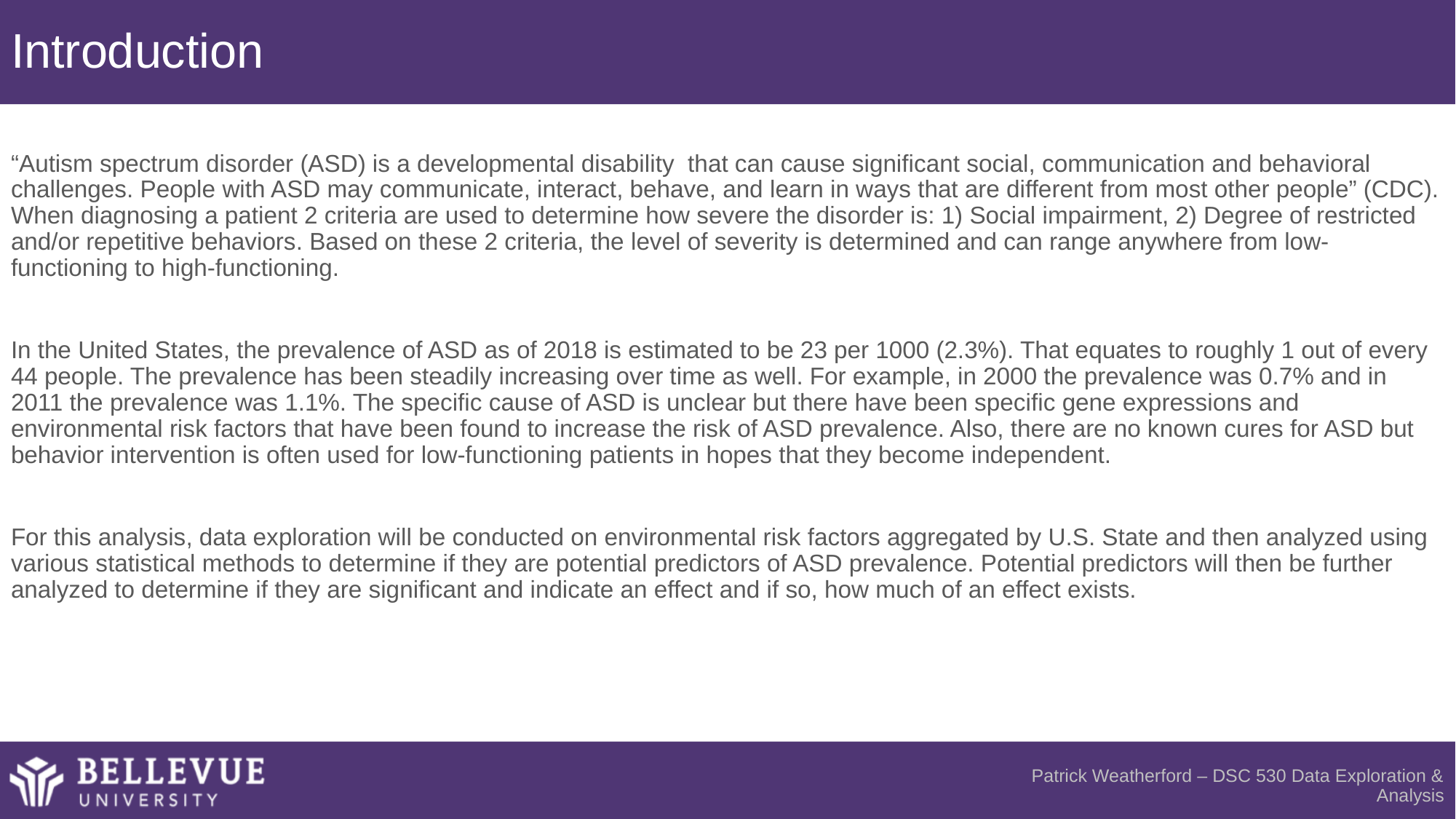

# Introduction

“Autism spectrum disorder (ASD) is a developmental disability  that can cause significant social, communication and behavioral challenges. People with ASD may communicate, interact, behave, and learn in ways that are different from most other people” (CDC). When diagnosing a patient 2 criteria are used to determine how severe the disorder is: 1) Social impairment, 2) Degree of restricted and/or repetitive behaviors. Based on these 2 criteria, the level of severity is determined and can range anywhere from low-functioning to high-functioning.

In the United States, the prevalence of ASD as of 2018 is estimated to be 23 per 1000 (2.3%). That equates to roughly 1 out of every 44 people. The prevalence has been steadily increasing over time as well. For example, in 2000 the prevalence was 0.7% and in 2011 the prevalence was 1.1%. The specific cause of ASD is unclear but there have been specific gene expressions and environmental risk factors that have been found to increase the risk of ASD prevalence. Also, there are no known cures for ASD but behavior intervention is often used for low-functioning patients in hopes that they become independent.

For this analysis, data exploration will be conducted on environmental risk factors aggregated by U.S. State and then analyzed using various statistical methods to determine if they are potential predictors of ASD prevalence. Potential predictors will then be further analyzed to determine if they are significant and indicate an effect and if so, how much of an effect exists.
Patrick Weatherford – DSC 530 Data Exploration & Analysis